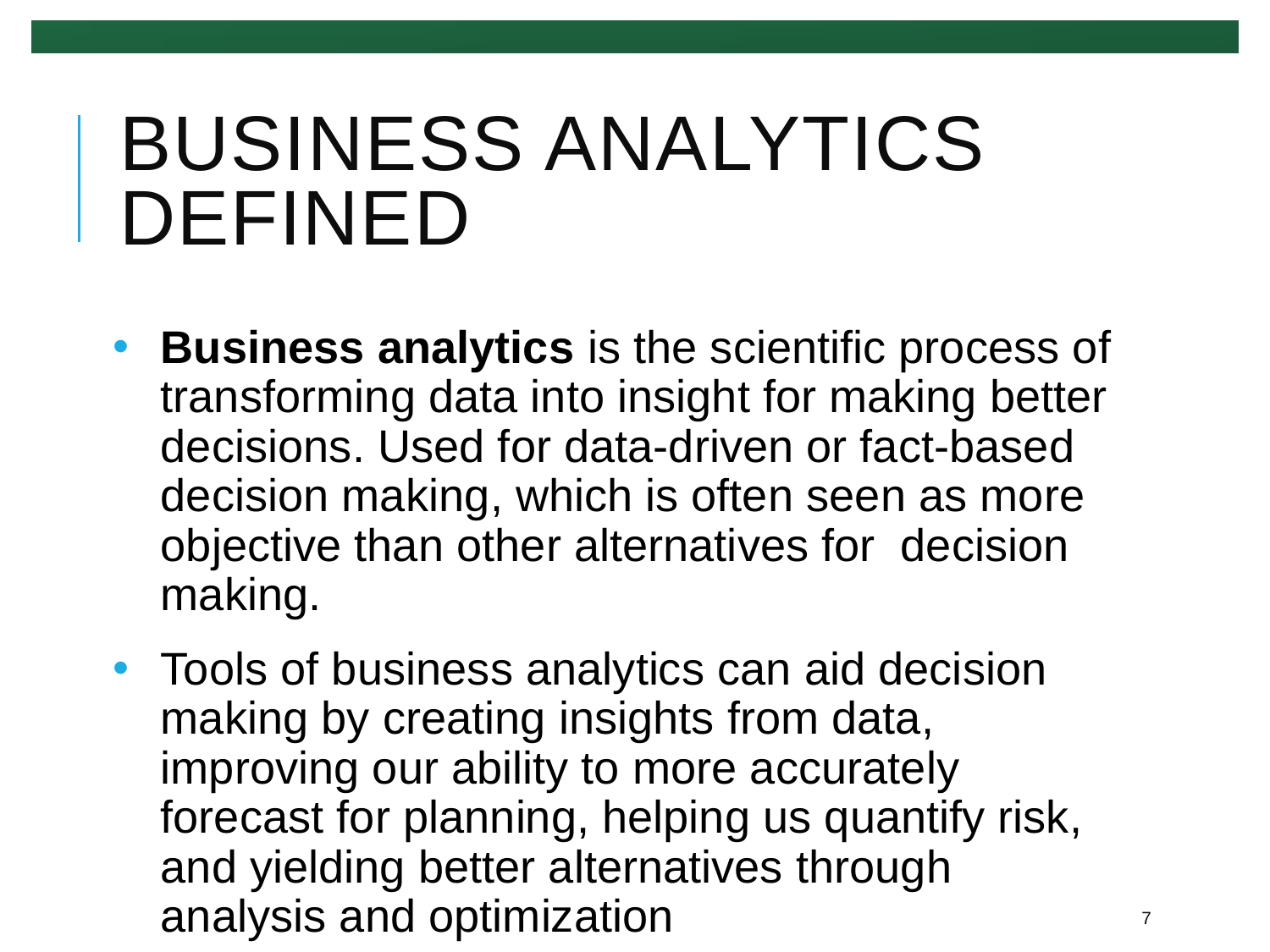

# Business Analytics Defined
Business analytics is the scientific process of transforming data into insight for making better decisions. Used for data-driven or fact-based decision making, which is often seen as more objective than other alternatives for  decision making.
Tools of business analytics can aid decision making by creating insights from data, improving our ability to more accurately forecast for planning, helping us quantify risk, and yielding better alternatives through analysis and optimization

7